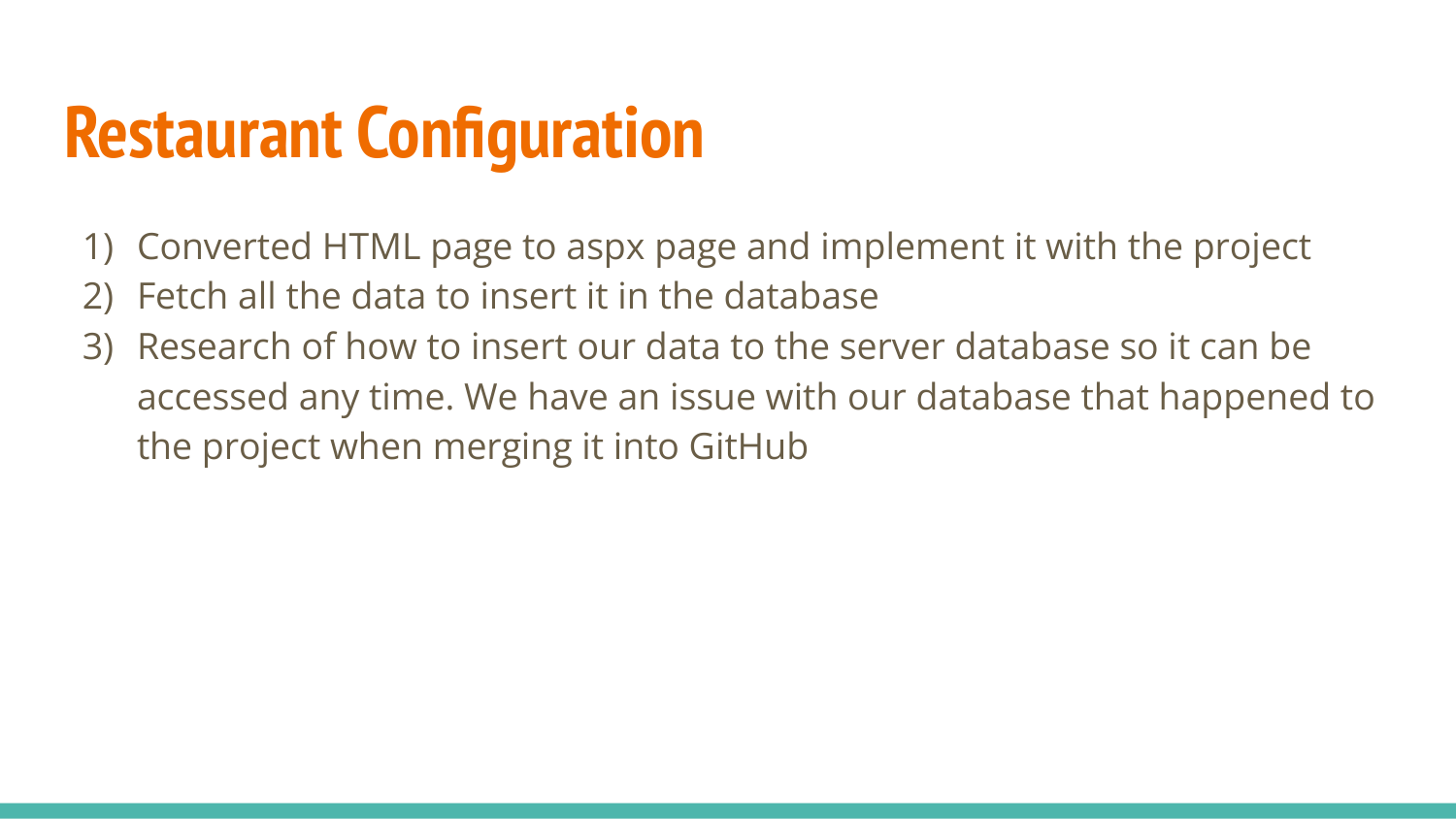

# Restaurant Configuration
Converted HTML page to aspx page and implement it with the project
Fetch all the data to insert it in the database
Research of how to insert our data to the server database so it can be accessed any time. We have an issue with our database that happened to the project when merging it into GitHub